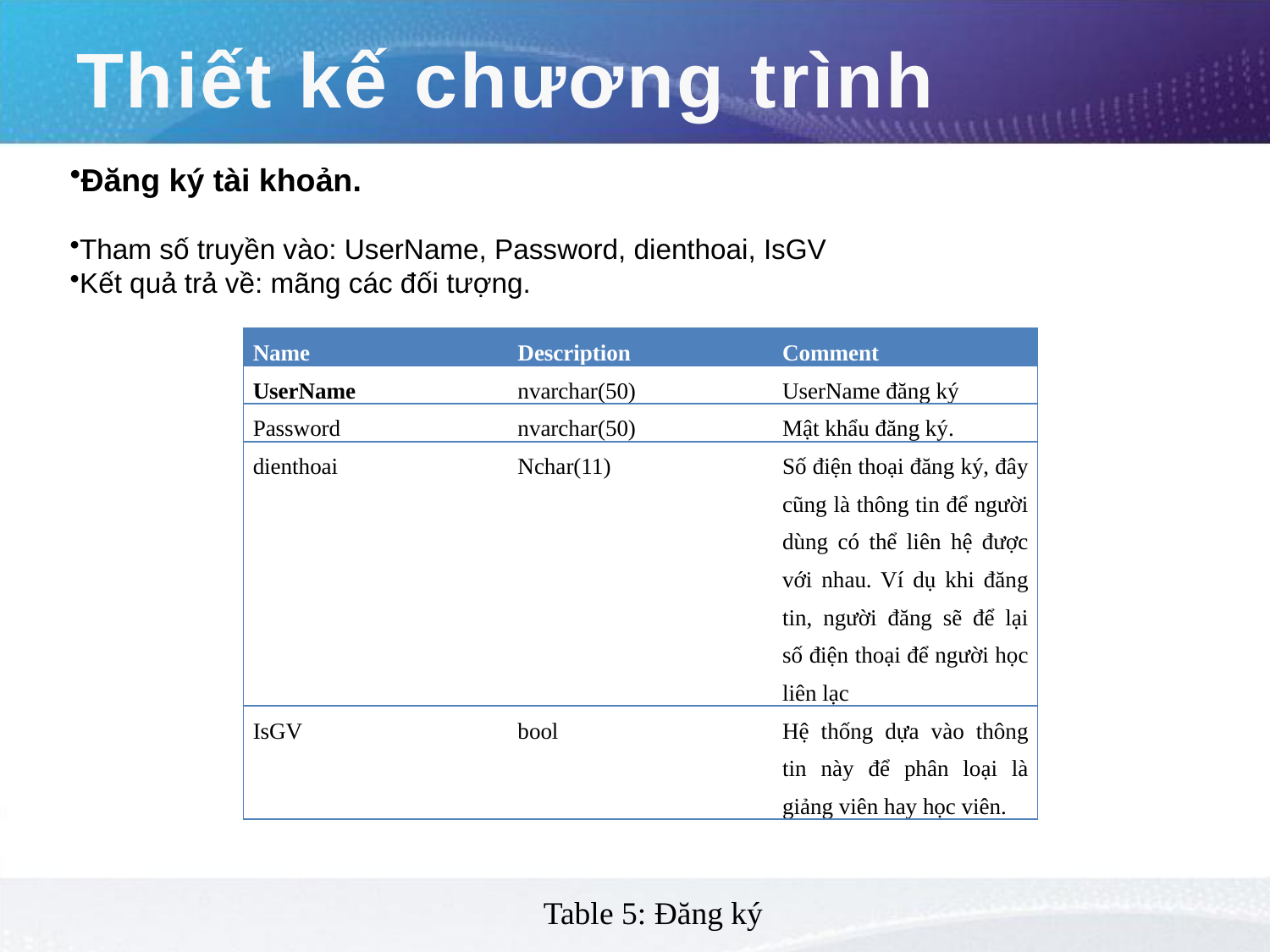

# Thiết kế chương trình
Đăng ký tài khoản.

Tham số truyền vào: UserName, Password, dienthoai, IsGV
Kết quả trả về: mãng các đối tượng.
| Name | Description | Comment |
| --- | --- | --- |
| UserName | nvarchar(50) | UserName đăng ký |
| Password | nvarchar(50) | Mật khẩu đăng ký. |
| dienthoai | Nchar(11) | Số điện thoại đăng ký, đây cũng là thông tin để người dùng có thể liên hệ được với nhau. Ví dụ khi đăng tin, người đăng sẽ để lại số điện thoại để người học liên lạc |
| IsGV | bool | Hệ thống dựa vào thông tin này để phân loại là giảng viên hay học viên. |
Table 5: Đăng ký